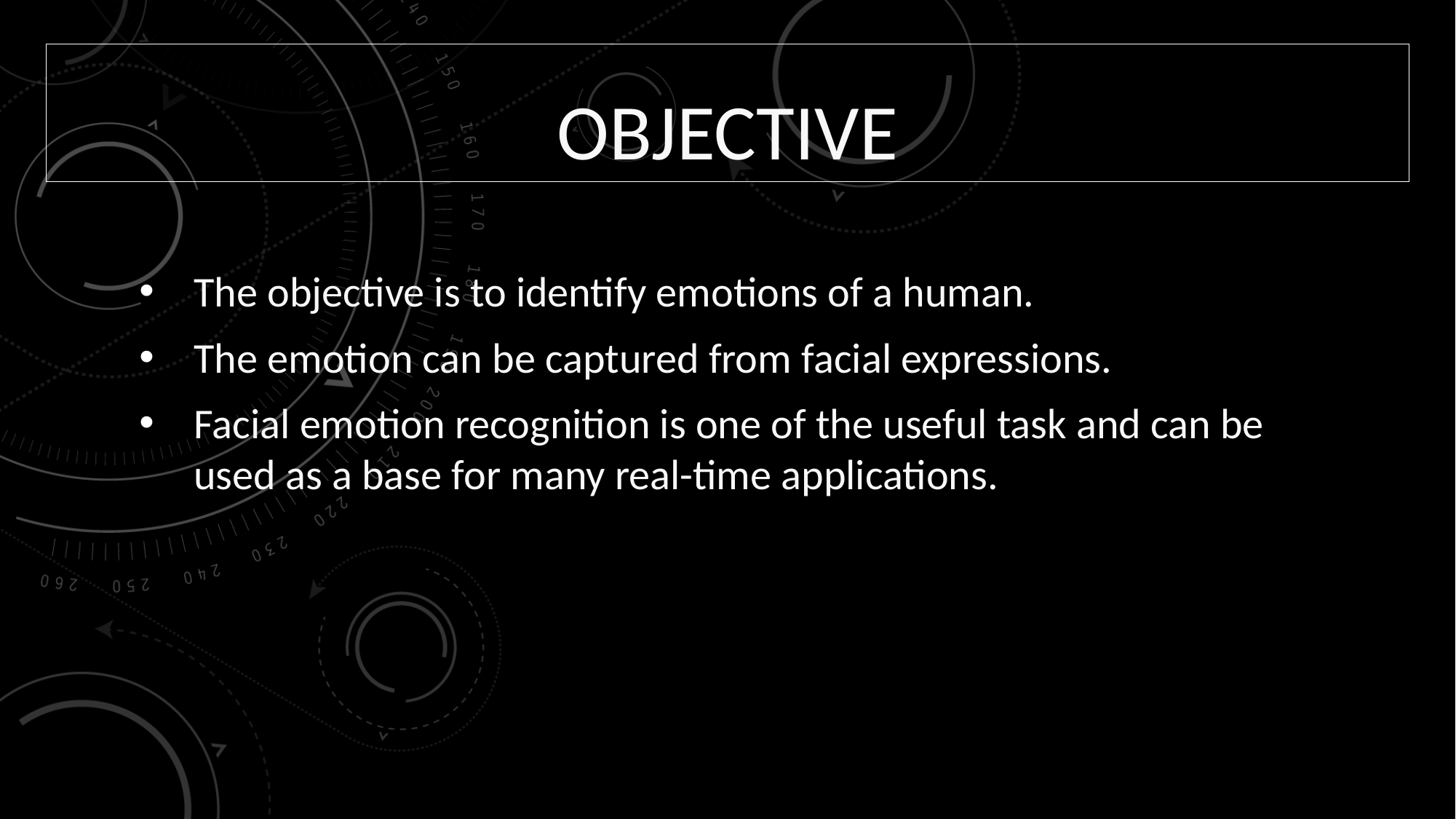

# Objective
The objective is to identify emotions of a human.
The emotion can be captured from facial expressions.
Facial emotion recognition is one of the useful task and can be used as a base for many real-time applications.